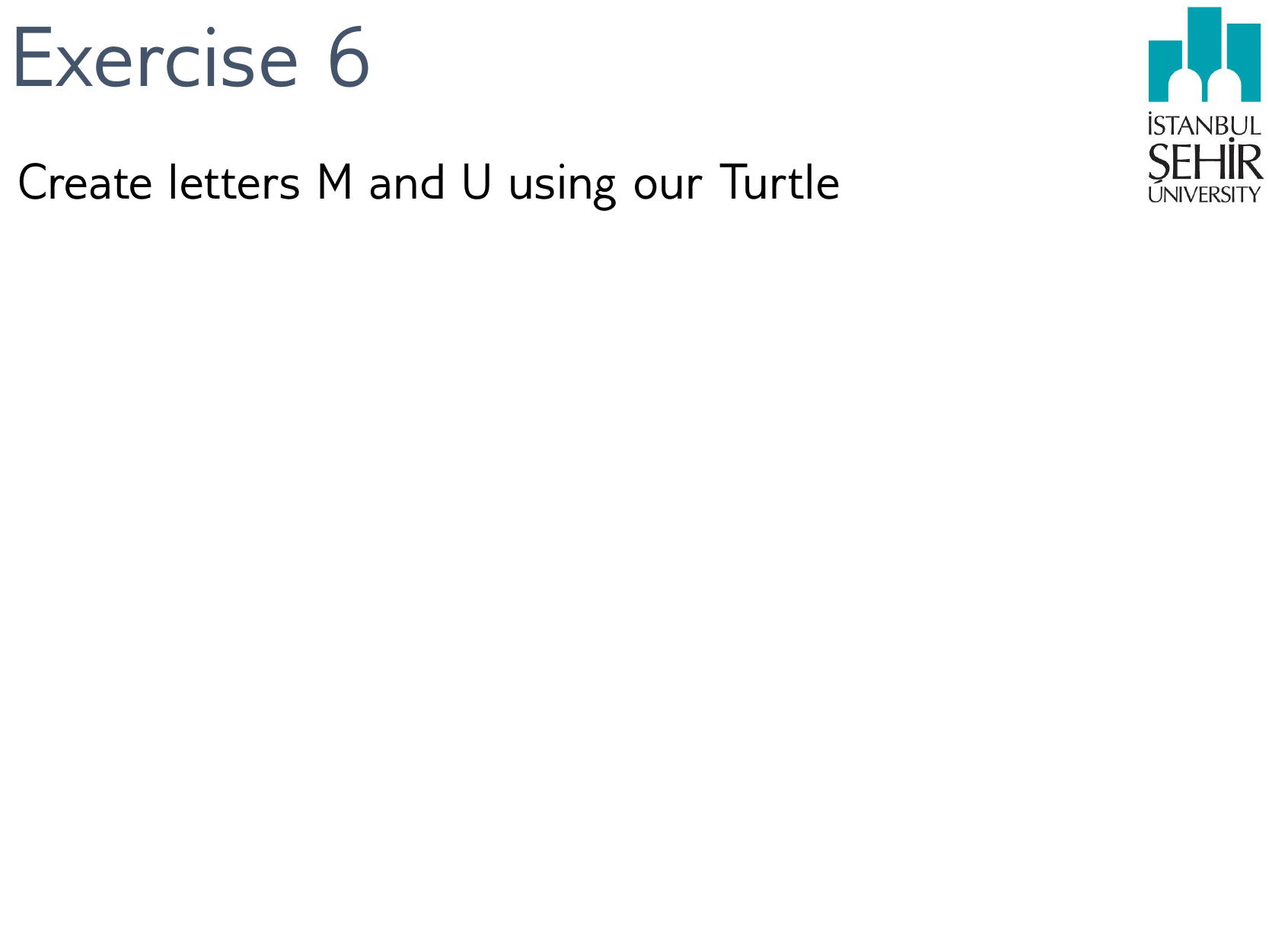

# Exercise 6
Create letters M and U using our Turtle